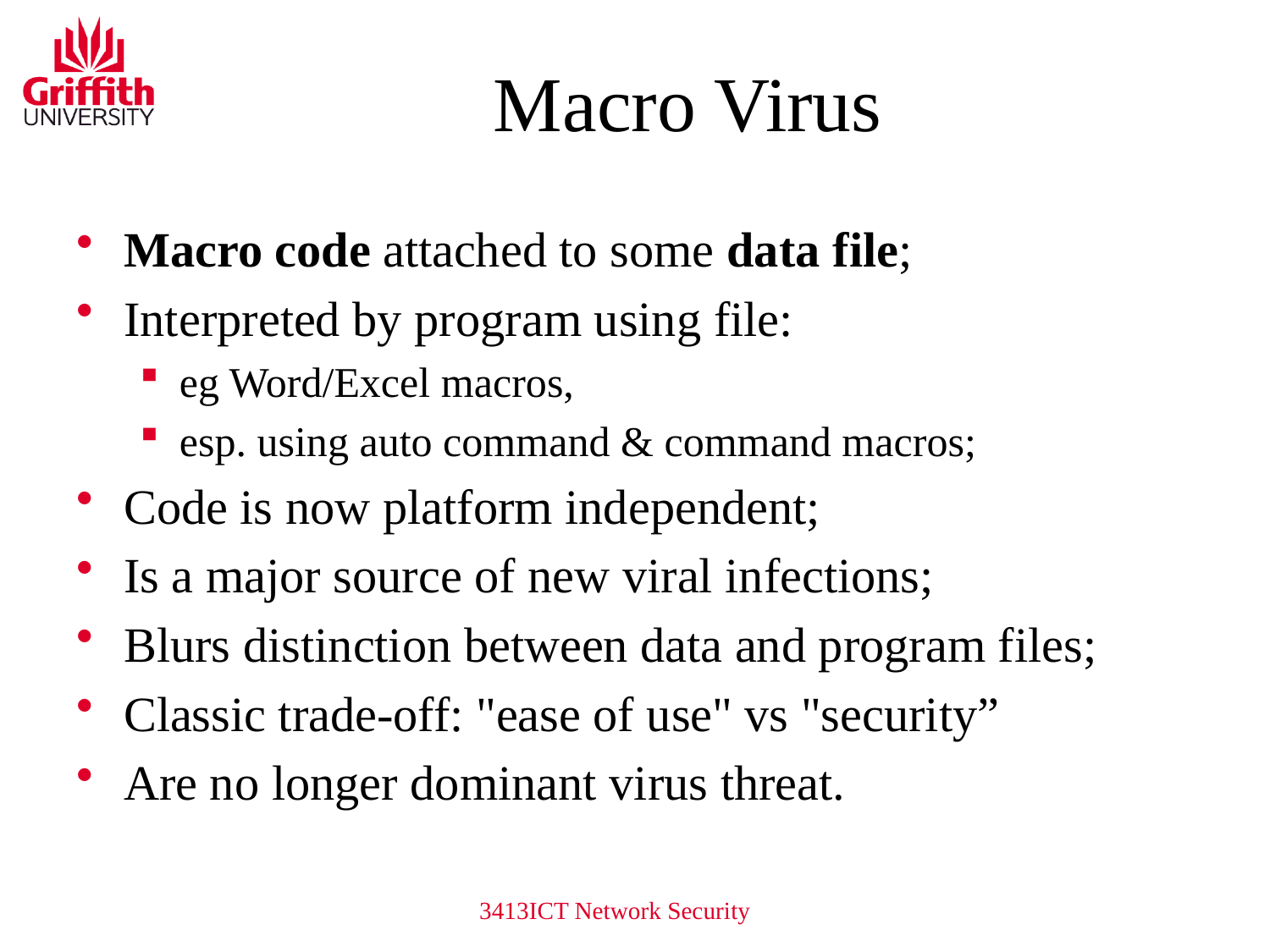

# Macro Virus
Macro code attached to some data file;
Interpreted by program using file:
eg Word/Excel macros,
esp. using auto command & command macros;
Code is now platform independent;
Is a major source of new viral infections;
Blurs distinction between data and program files;
Classic trade-off: "ease of use" vs "security”
Are no longer dominant virus threat.
3413ICT Network Security